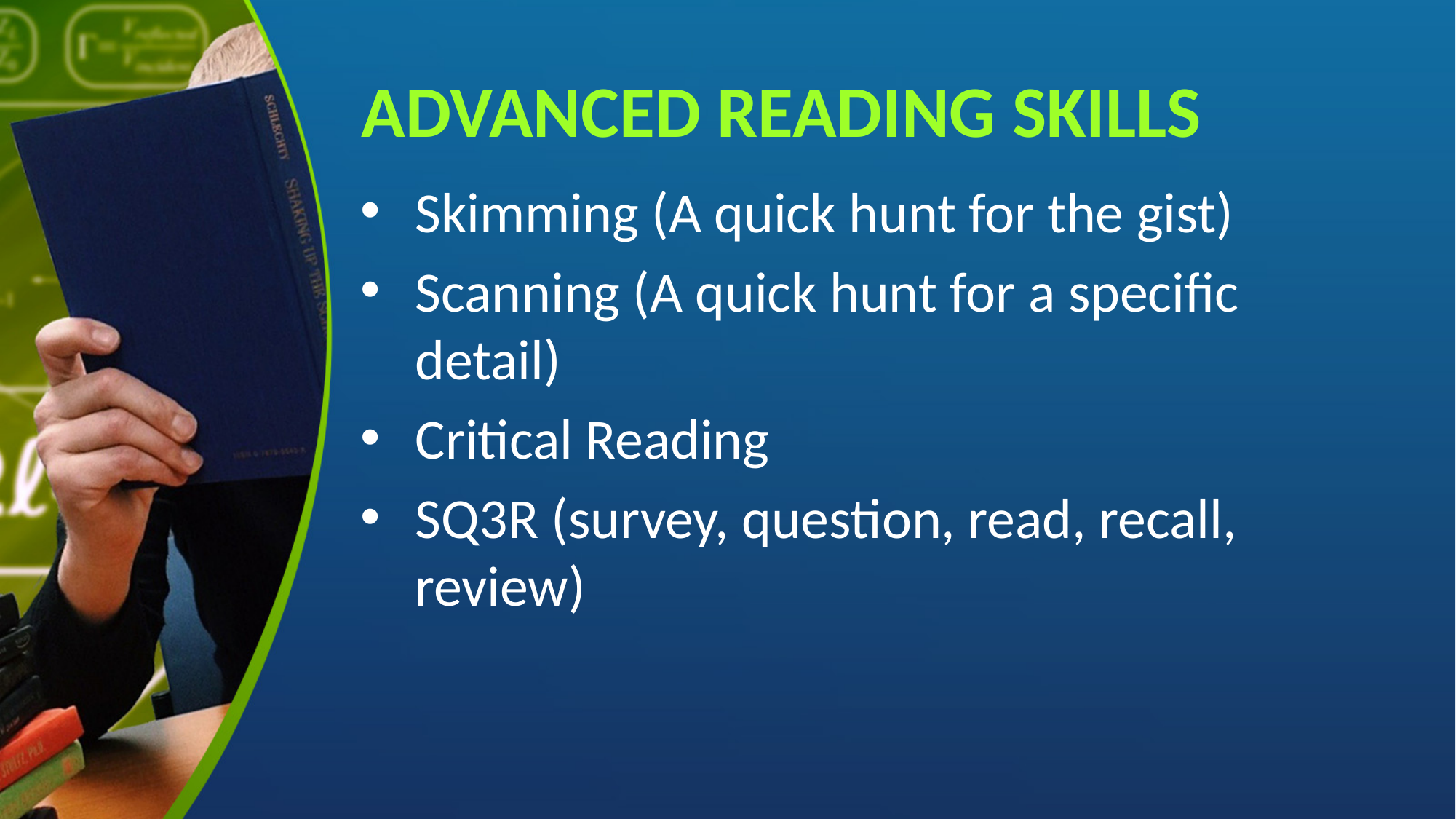

# ADVANCED READING SKILLS
Skimming (A quick hunt for the gist)
Scanning (A quick hunt for a specific detail)
Critical Reading
SQ3R (survey, question, read, recall, review)